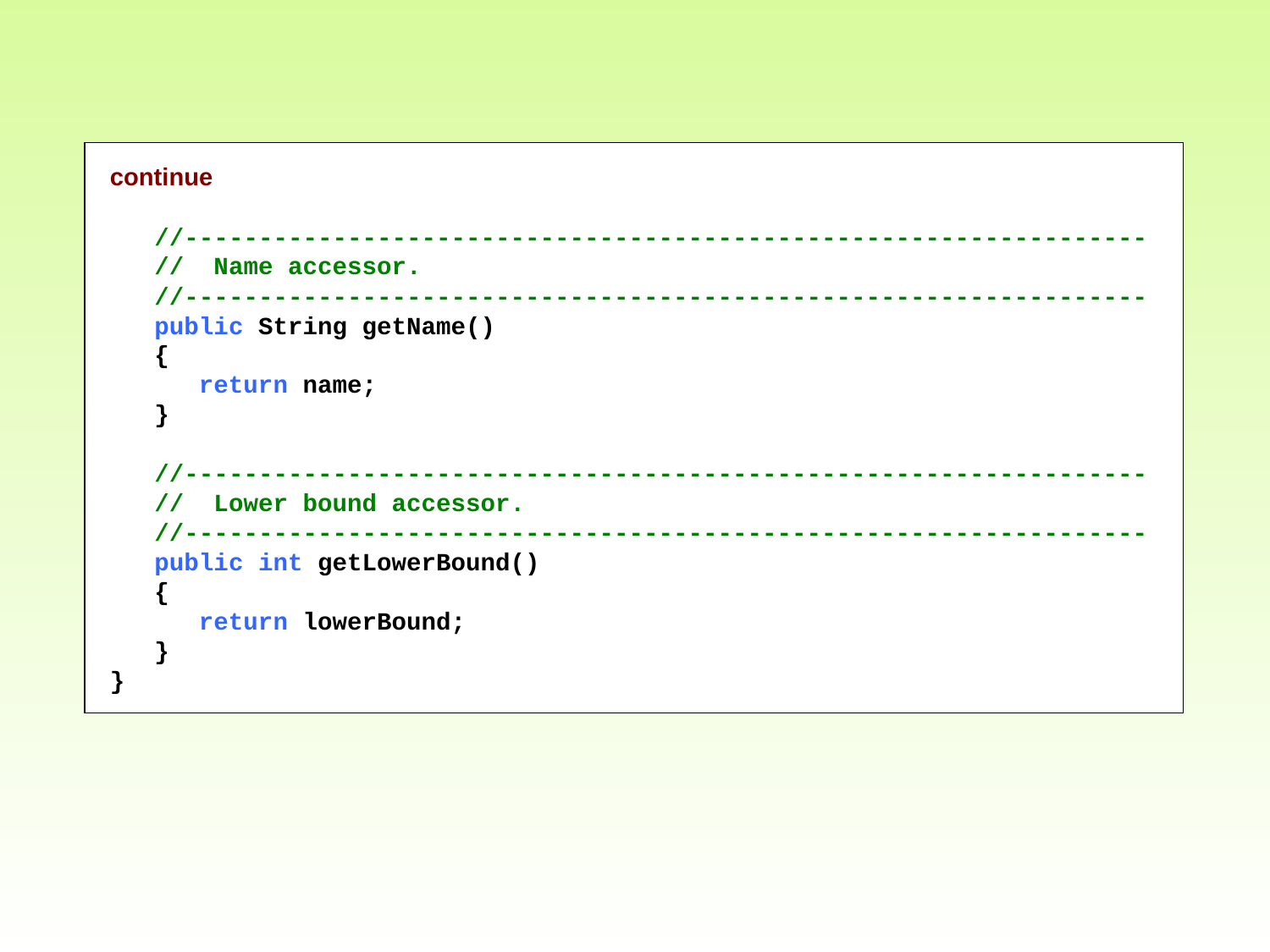

continue

   //-----------------------------------------------------------------
   //  Name accessor.
   //-----------------------------------------------------------------
   public String getName()
   {
      return name;
   }

   //-----------------------------------------------------------------
   //  Lower bound accessor.
   //-----------------------------------------------------------------
   public int getLowerBound()
   {
      return lowerBound;
   }
}